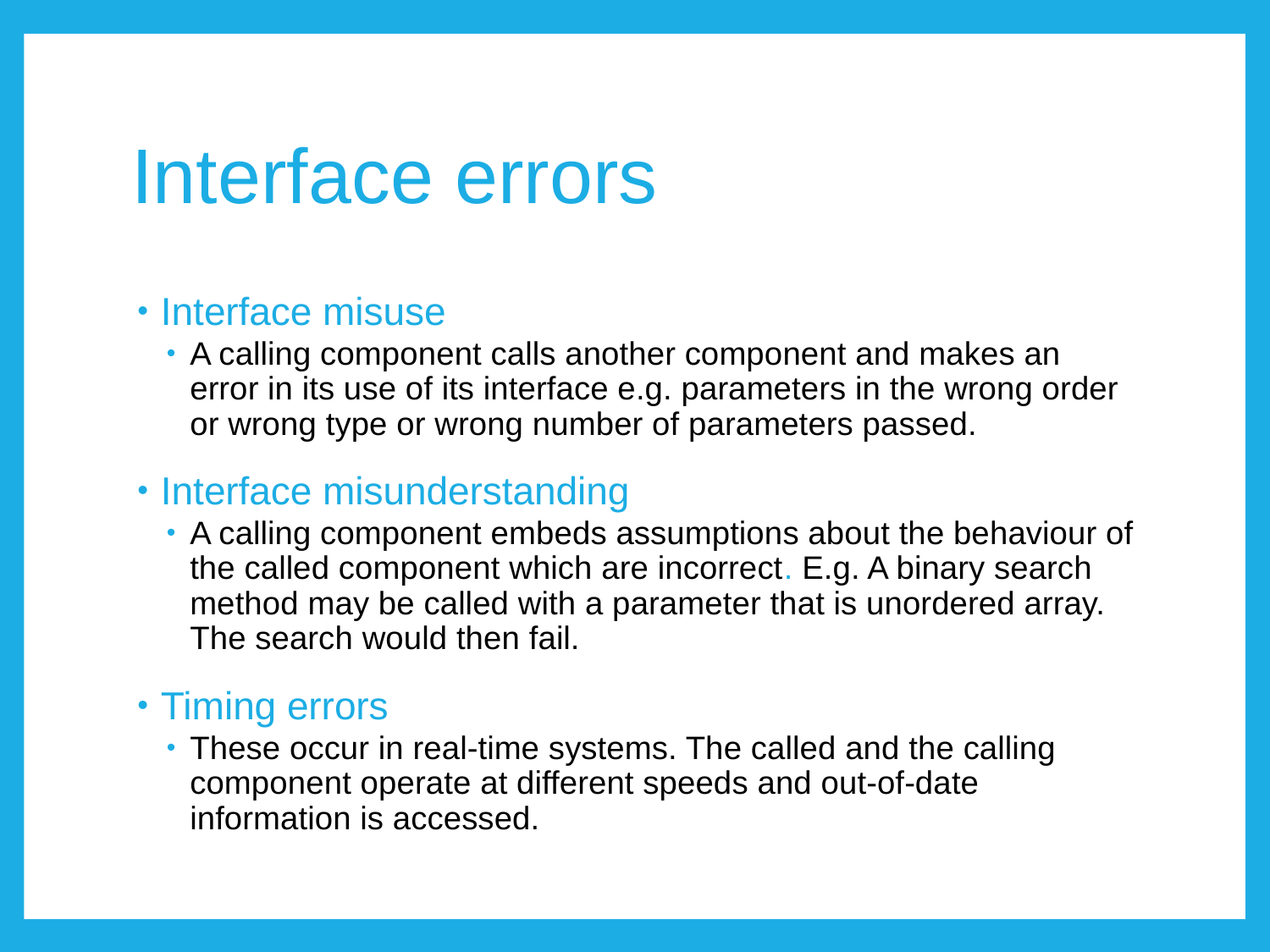

# Interface errors
Interface misuse
A calling component calls another component and makes an error in its use of its interface e.g. parameters in the wrong order or wrong type or wrong number of parameters passed.
Interface misunderstanding
A calling component embeds assumptions about the behaviour of the called component which are incorrect. E.g. A binary search method may be called with a parameter that is unordered array. The search would then fail.
Timing errors
These occur in real-time systems. The called and the calling component operate at different speeds and out-of-date information is accessed.